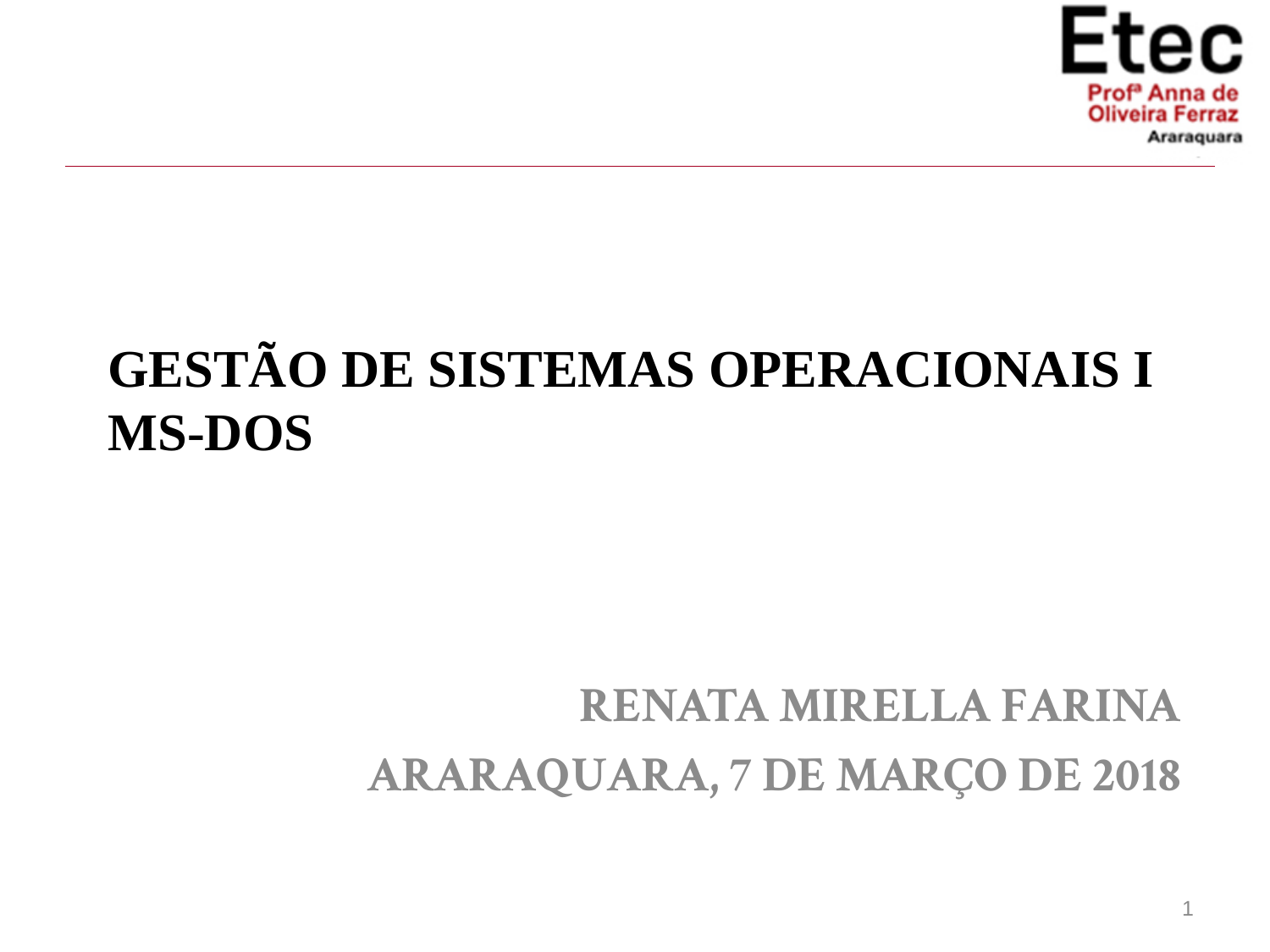

# Gestão de Sistemas Operacionais I MS-DOS
Renata Mirella Farina
Araraquara, 7 de março de 2018
1